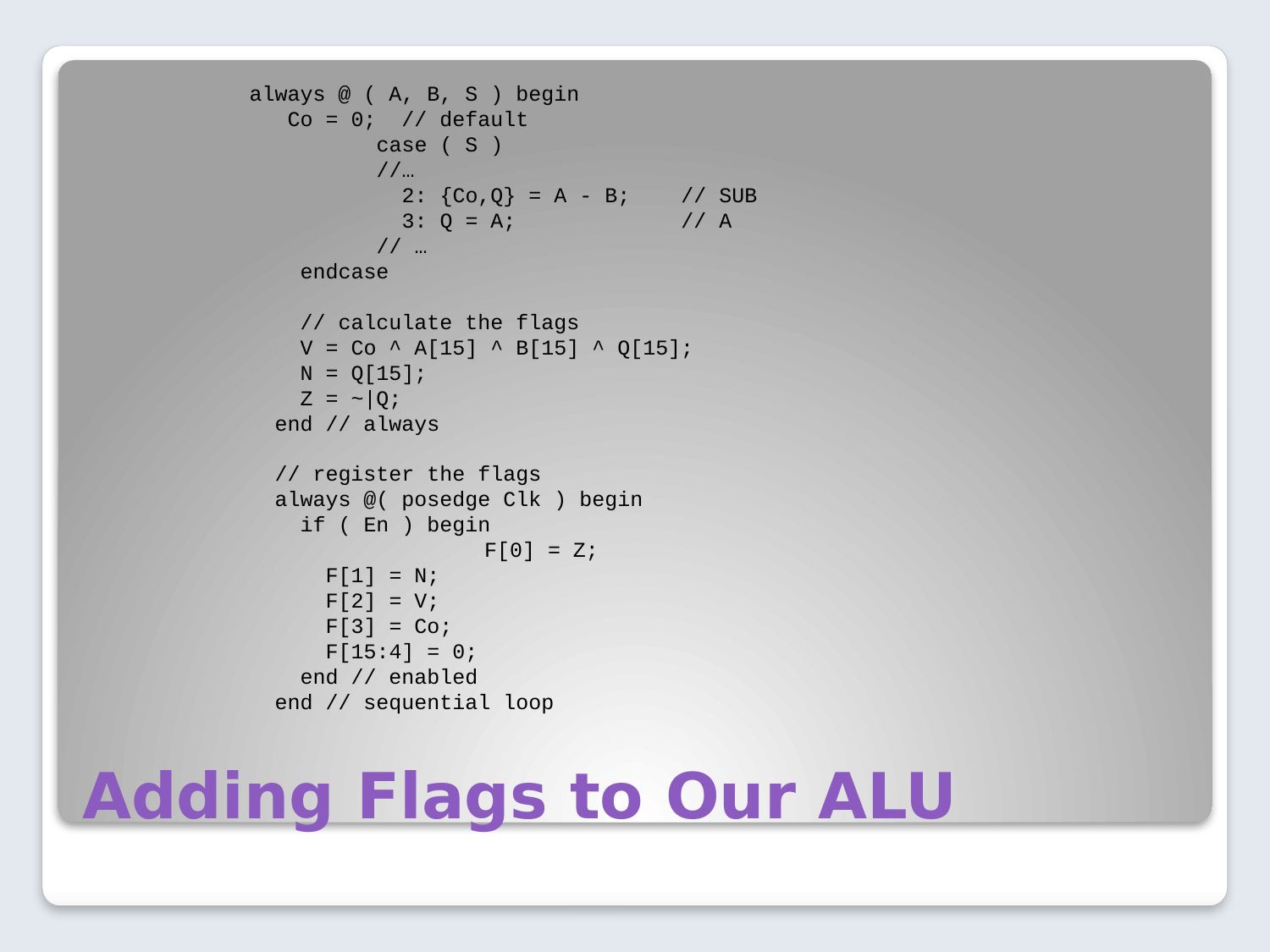

always @ ( A, B, S ) begin
   Co = 0;  // default
  	case ( S )
  	//…
  	  2: {Co,Q} = A - B;    // SUB
  	  3: Q = A;             // A
          // …
    endcase

    // calculate the flags
    V = Co ^ A[15] ^ B[15] ^ Q[15];
    N = Q[15];
    Z = ~|Q;
  end // always

  // register the flags
  always @( posedge Clk ) begin
    if ( En ) begin
      F[0] = Z;
      F[1] = N;
      F[2] = V;
      F[3] = Co;
      F[15:4] = 0;
    end // enabled
  end // sequential loop
# Adding Flags to Our ALU